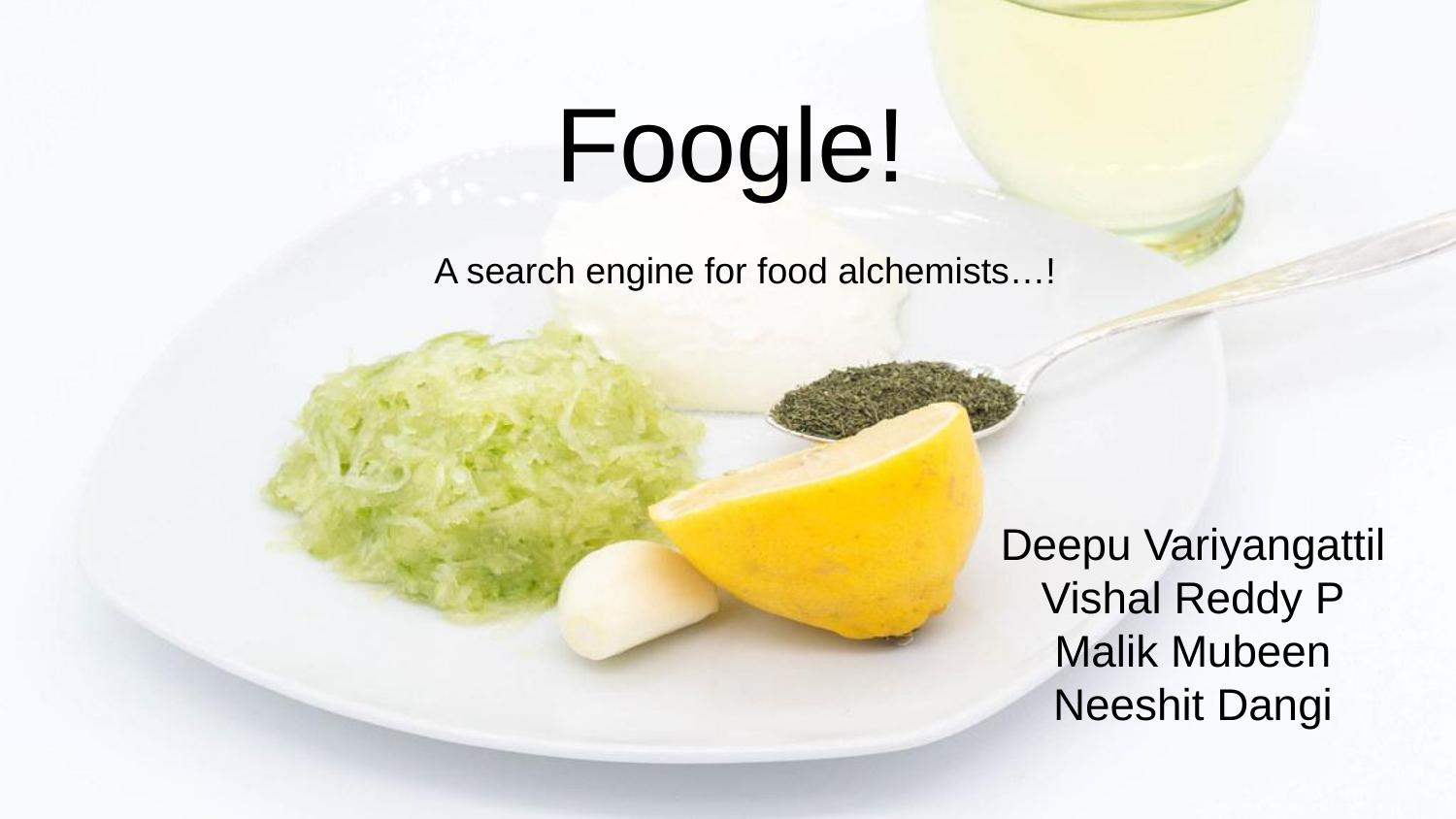

# Foogle!
A search engine for food alchemists…!
Deepu Variyangattil
Vishal Reddy P
Malik Mubeen
Neeshit Dangi